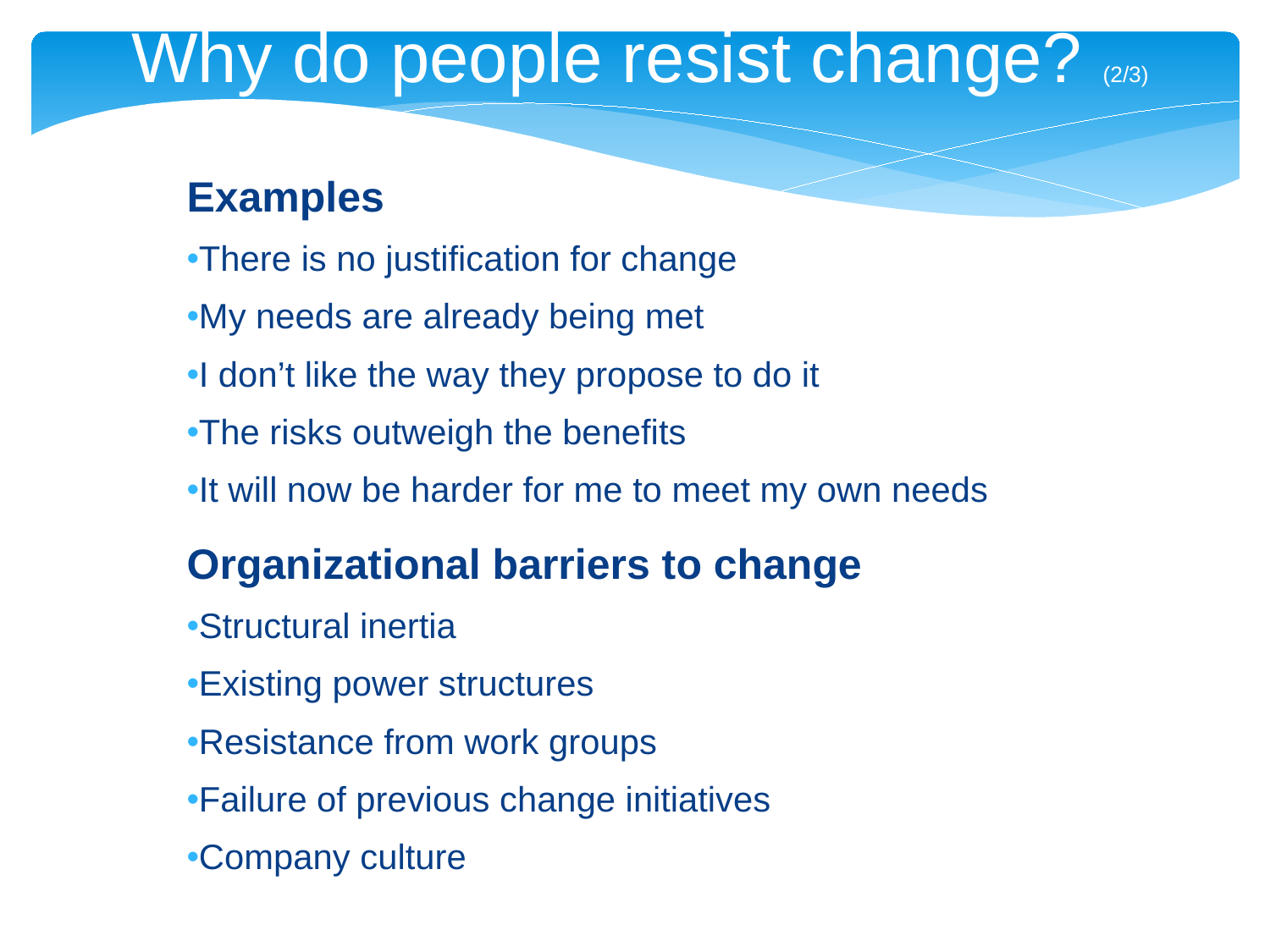

Why do people resist change? (2/3)
Examples
There is no justification for change
My needs are already being met
I don’t like the way they propose to do it
The risks outweigh the benefits
It will now be harder for me to meet my own needs

Organizational barriers to change
Structural inertia
Existing power structures
Resistance from work groups
Failure of previous change initiatives
Company culture